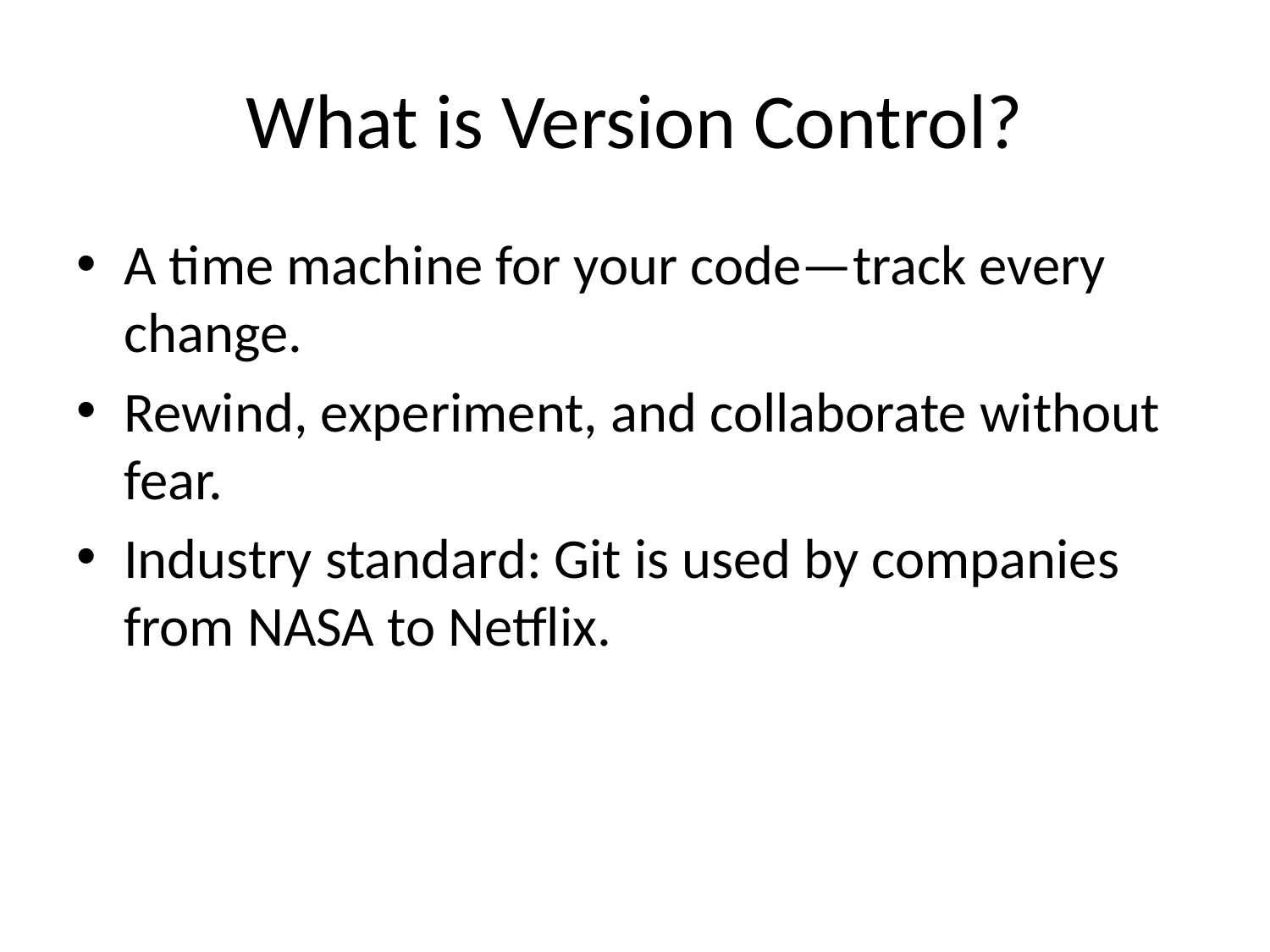

# What is Version Control?
A time machine for your code—track every change.
Rewind, experiment, and collaborate without fear.
Industry standard: Git is used by companies from NASA to Netflix.